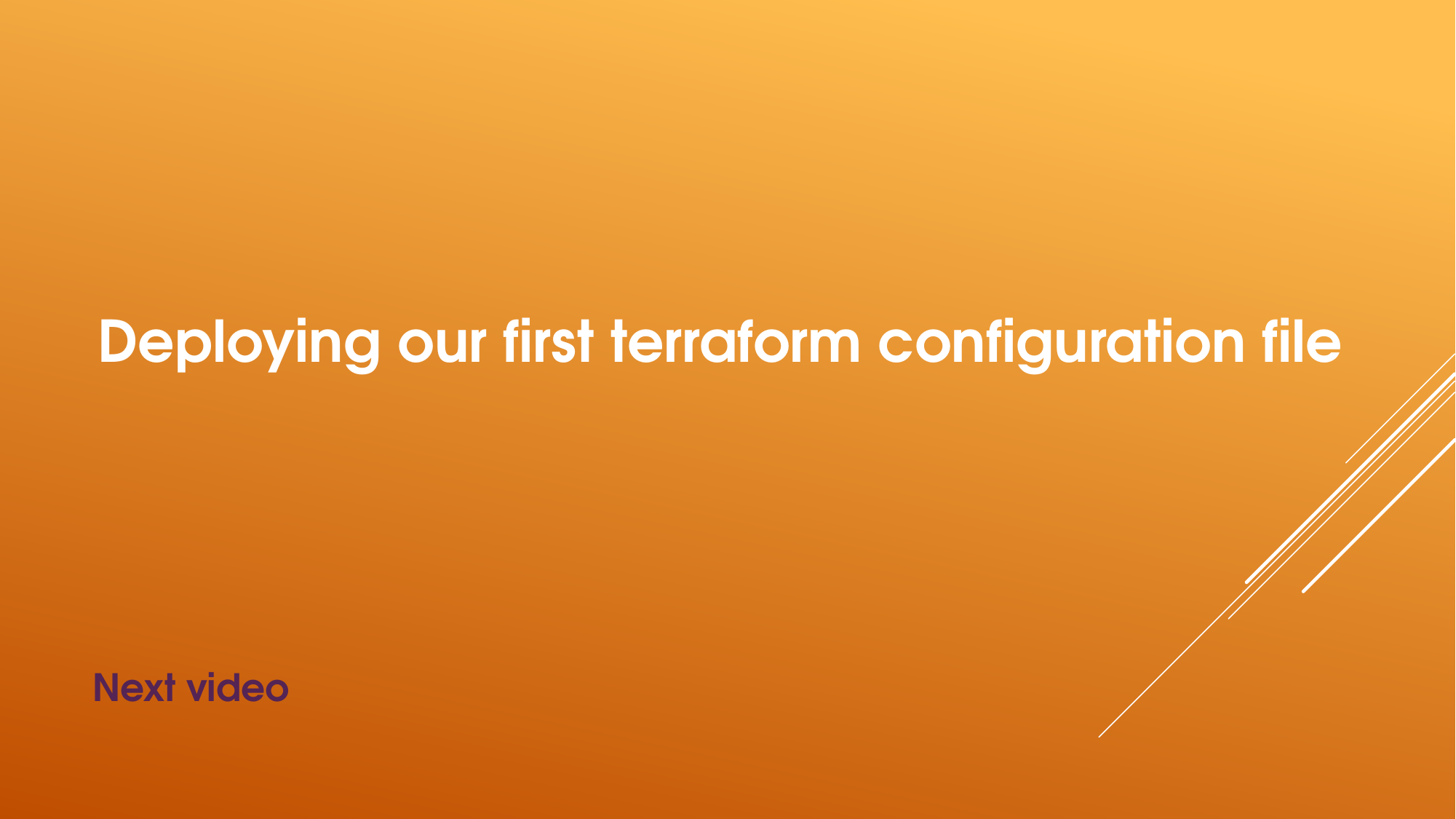

# Deploying our first terraform configuration file

Next video